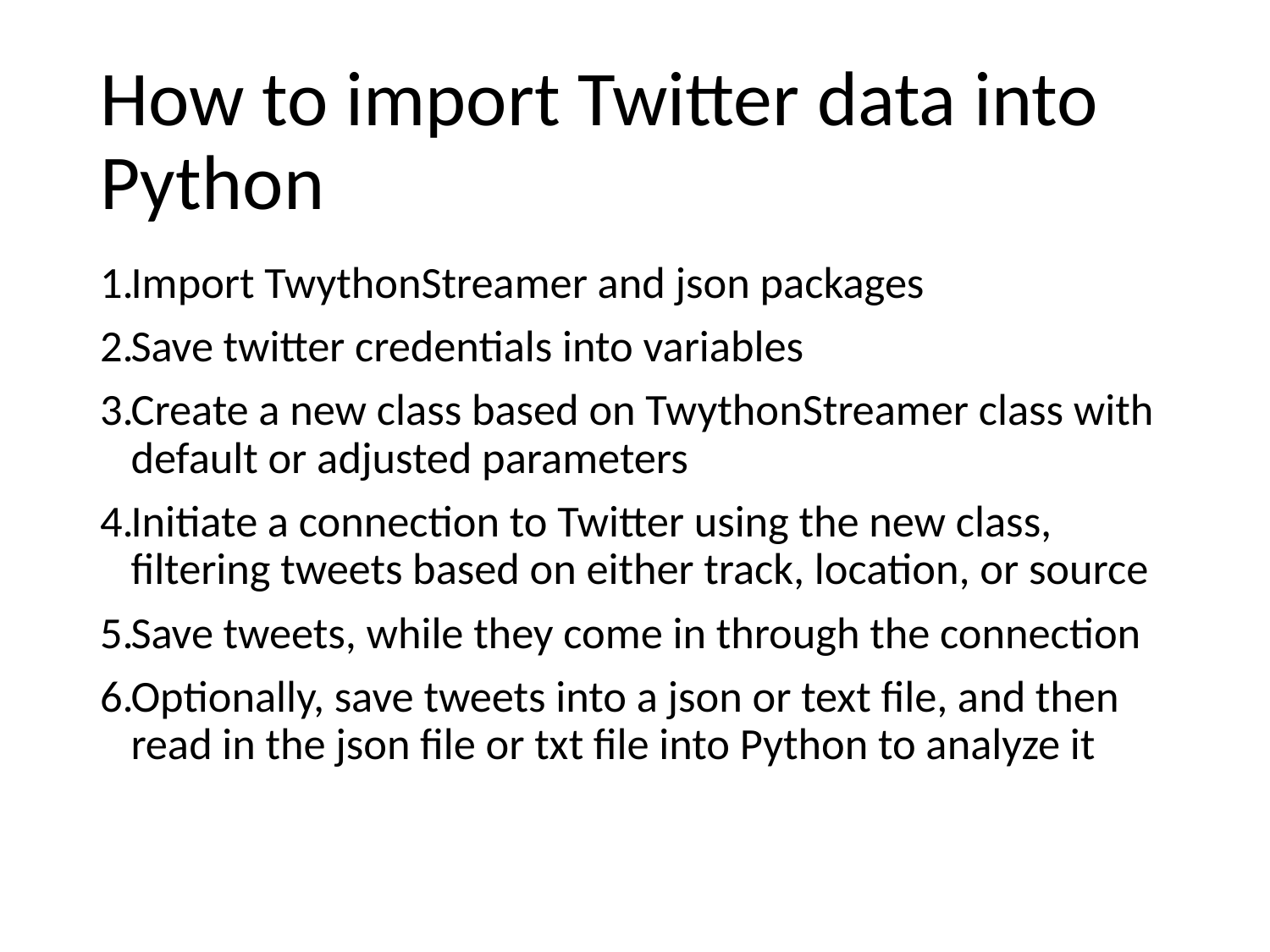

# How to import Twitter data into Python
Import TwythonStreamer and json packages
Save twitter credentials into variables
Create a new class based on TwythonStreamer class with default or adjusted parameters
Initiate a connection to Twitter using the new class, filtering tweets based on either track, location, or source
Save tweets, while they come in through the connection
Optionally, save tweets into a json or text file, and then read in the json file or txt file into Python to analyze it